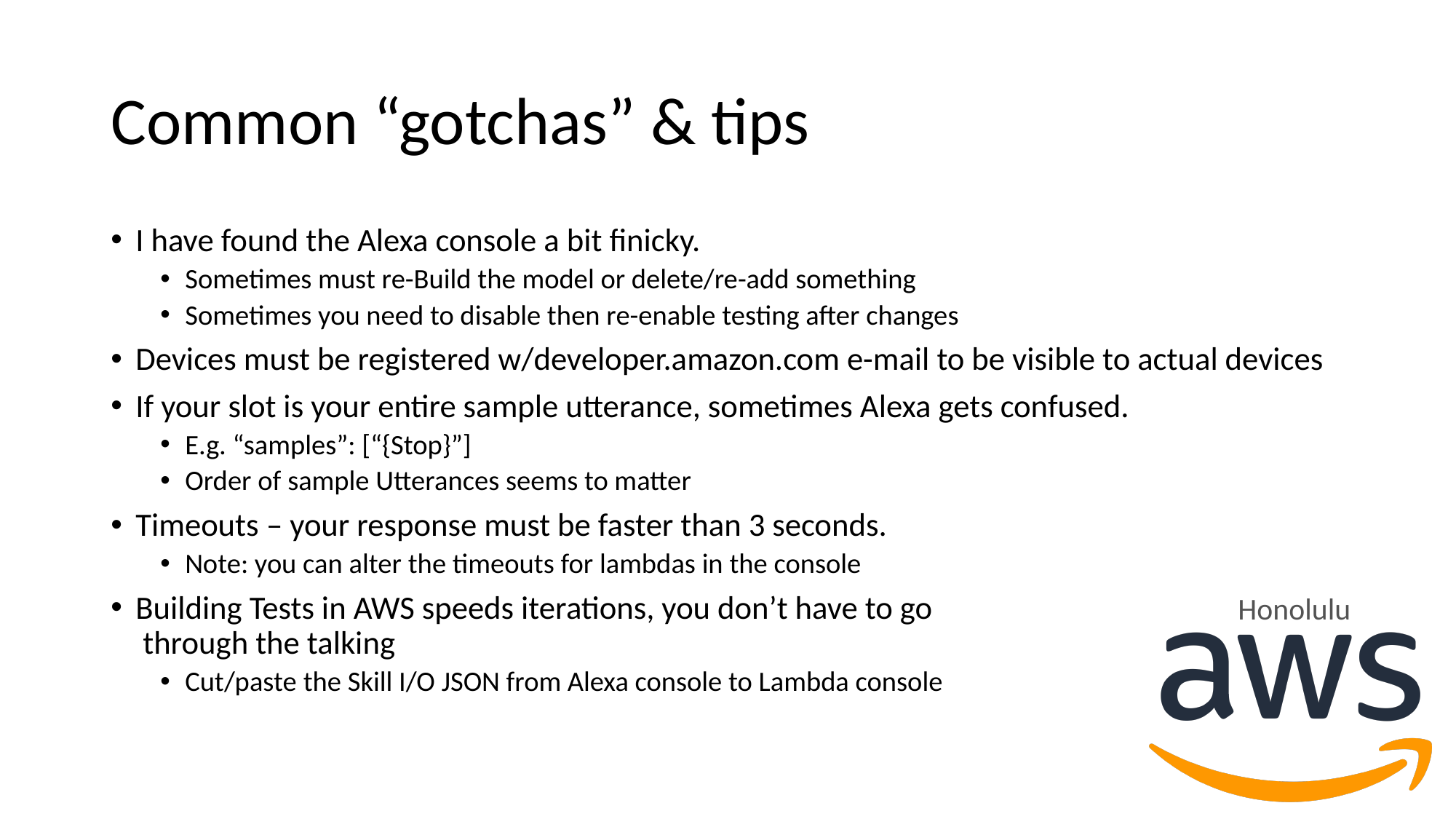

# Common “gotchas” & tips
I have found the Alexa console a bit finicky.
Sometimes must re-Build the model or delete/re-add something
Sometimes you need to disable then re-enable testing after changes
Devices must be registered w/developer.amazon.com e-mail to be visible to actual devices
If your slot is your entire sample utterance, sometimes Alexa gets confused.
E.g. “samples”: [“{Stop}”]
Order of sample Utterances seems to matter
Timeouts – your response must be faster than 3 seconds.
Note: you can alter the timeouts for lambdas in the console
Building Tests in AWS speeds iterations, you don’t have to go
 through the talking
Cut/paste the Skill I/O JSON from Alexa console to Lambda console